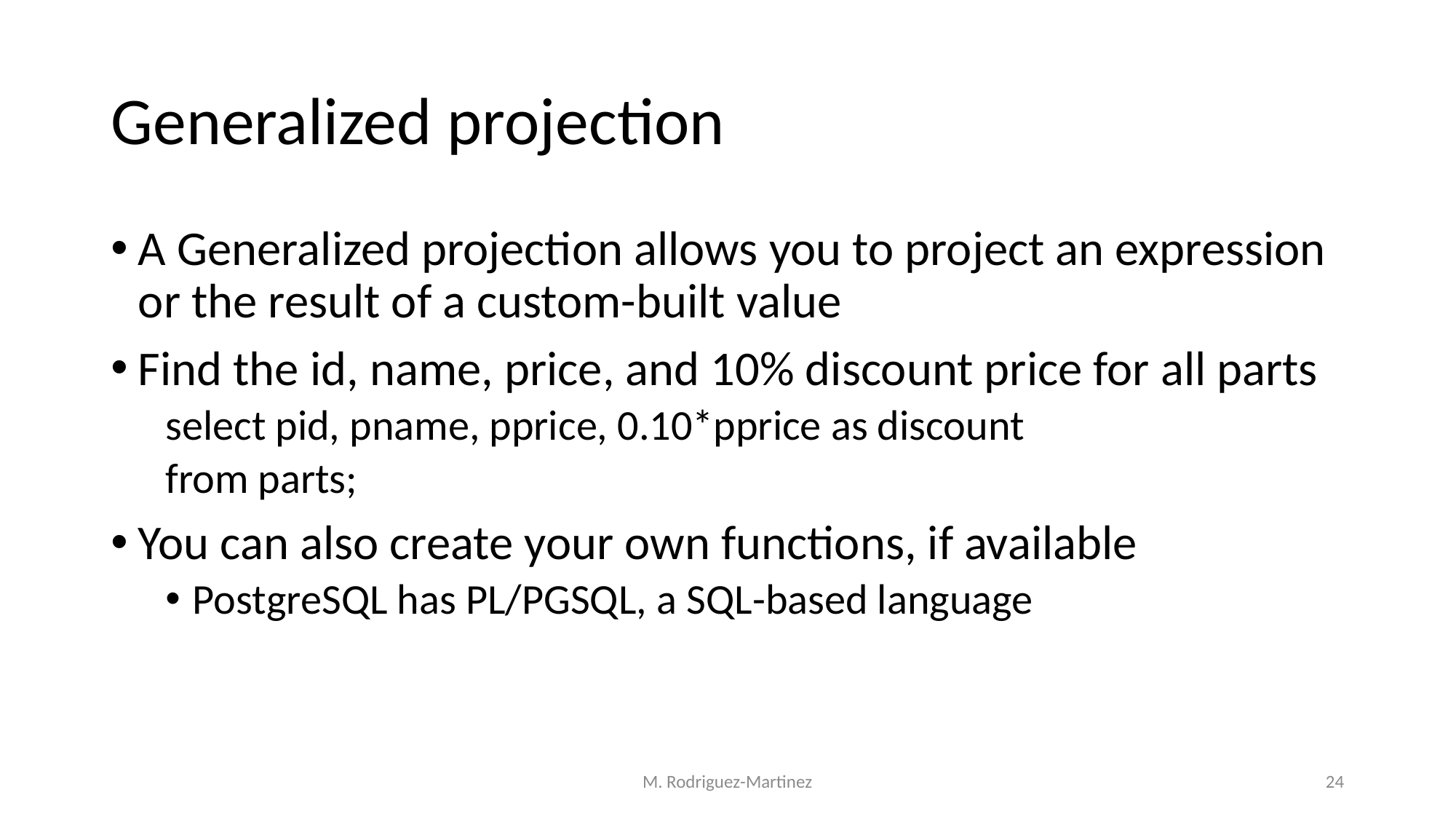

# Generalized projection
A Generalized projection allows you to project an expression or the result of a custom-built value
Find the id, name, price, and 10% discount price for all parts
select pid, pname, pprice, 0.10*pprice as discount
from parts;
You can also create your own functions, if available
PostgreSQL has PL/PGSQL, a SQL-based language

M. Rodriguez-Martinez
24